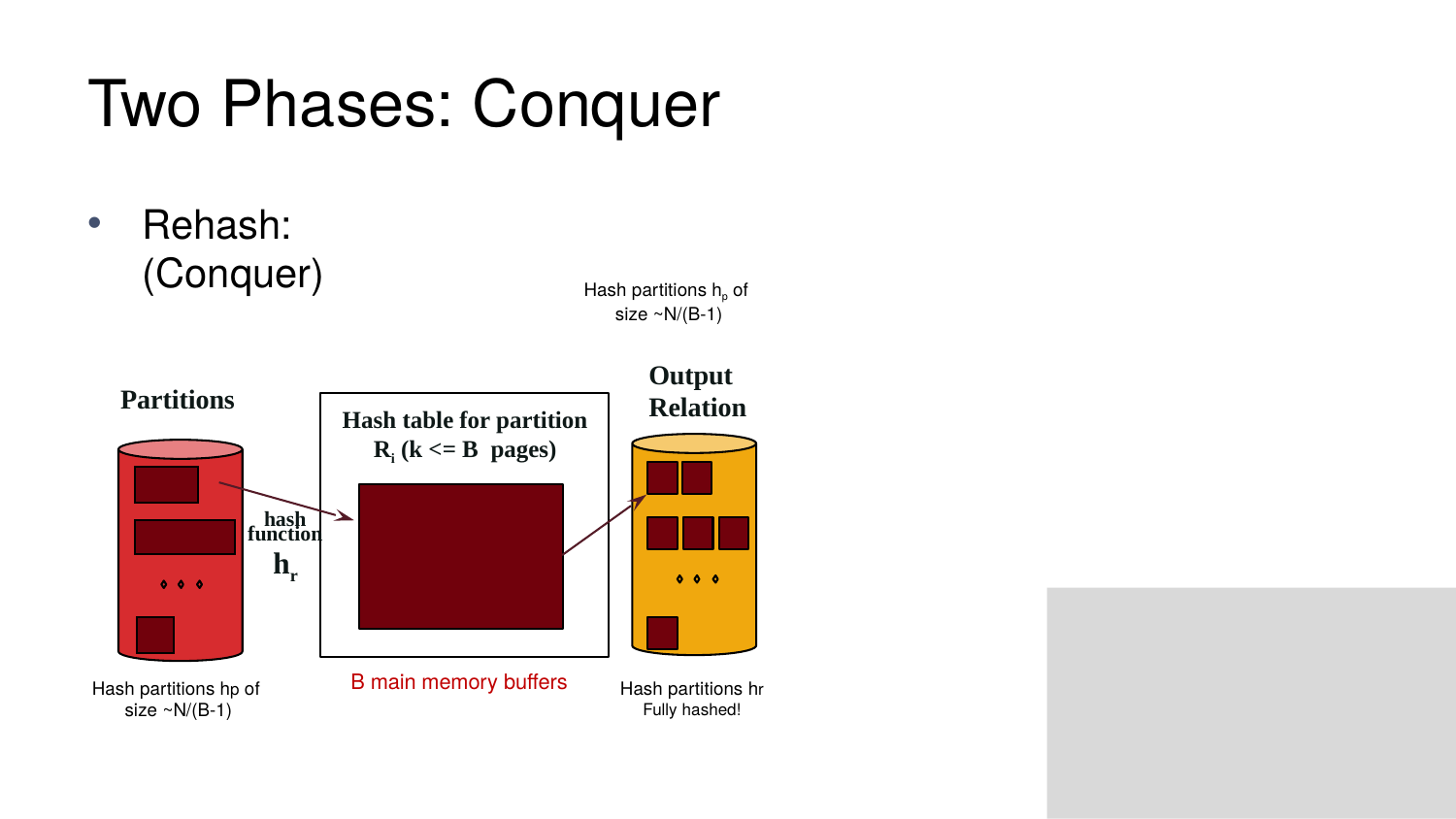

# Two Phases: Conquer
Rehash:
(Conquer)
Hash partitions hp of
size ~N/(B-1)
Output
Relation
Partitions

Hash table for partition
Ri (k <= B  pages)

hash
function
hr

B main memory buffers

Hash partitions hp of
size ~N/(B-1)
Hash partitions hr
Fully hashed!